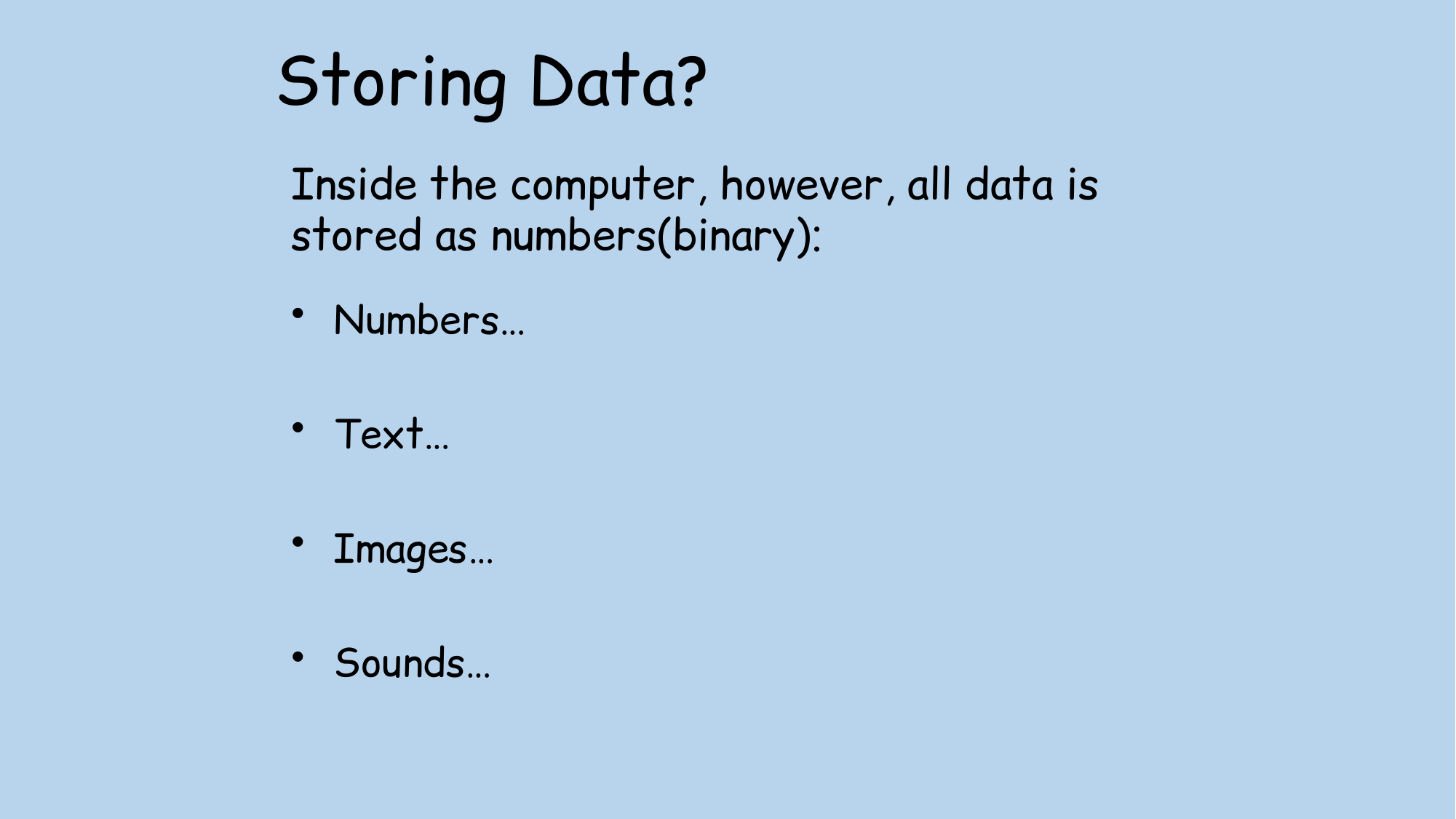

# Storing Data?
Inside the computer, however, all data is stored as numbers(binary):
Numbers…
Text…
Images…
Sounds…